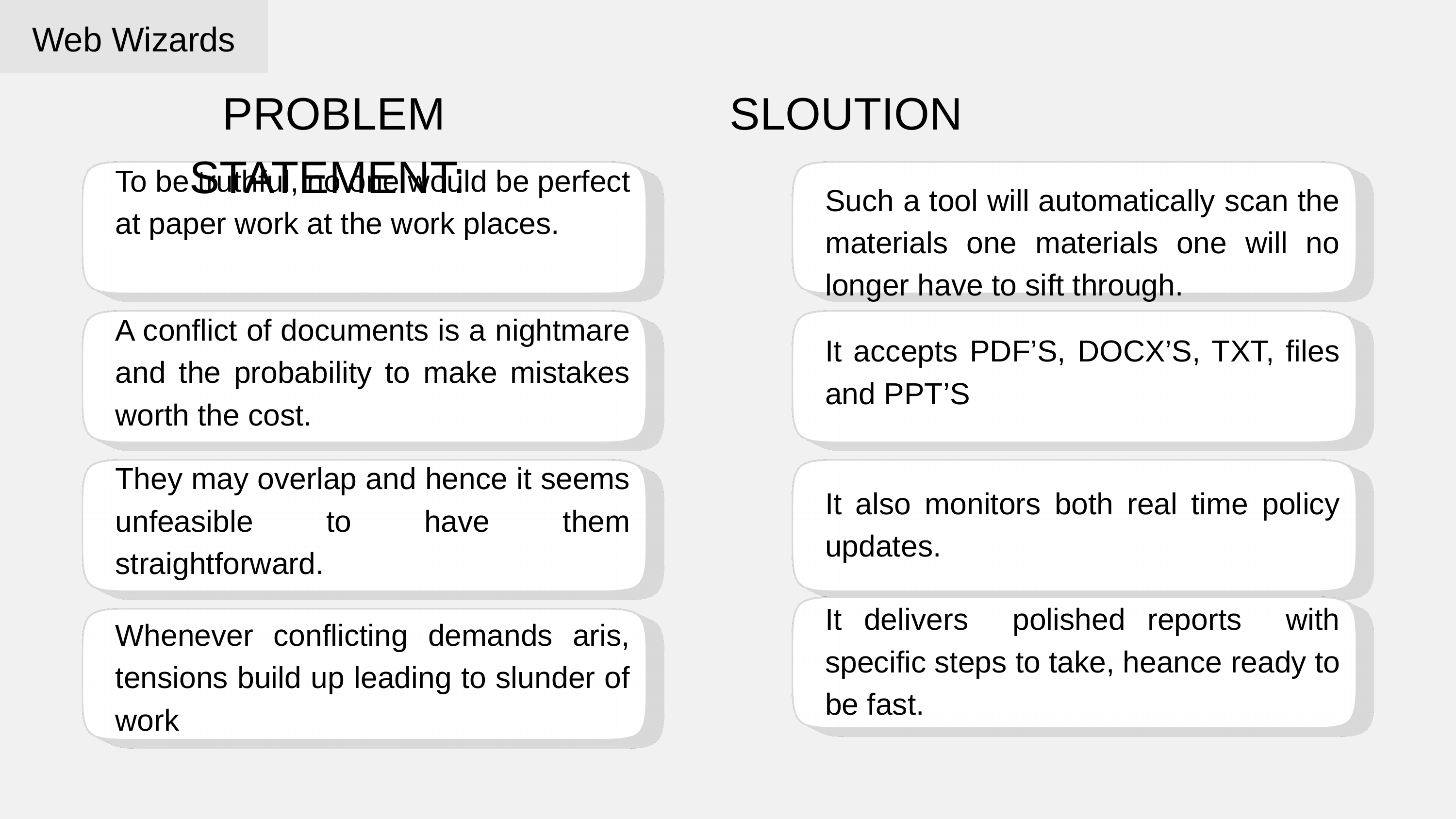

Web Wizards
PROBLEM STATEMENT:
SLOUTION:
To be truthful, no one would be perfect at paper work at the work places.

Such a tool will automatically scan the materials one materials one will no longer have to sift through.
A conflict of documents is a nightmare and the probability to make mistakes worth the cost.

It accepts PDF’S, DOCX’S, TXT, files and PPT’S
They may overlap and hence it seems unfeasible to have them straightforward.

It also monitors both real time policy updates.
It delivers  polished reports  with specific steps to take, heance ready to be fast.

Whenever conflicting demands aris, tensions build up leading to slunder of work